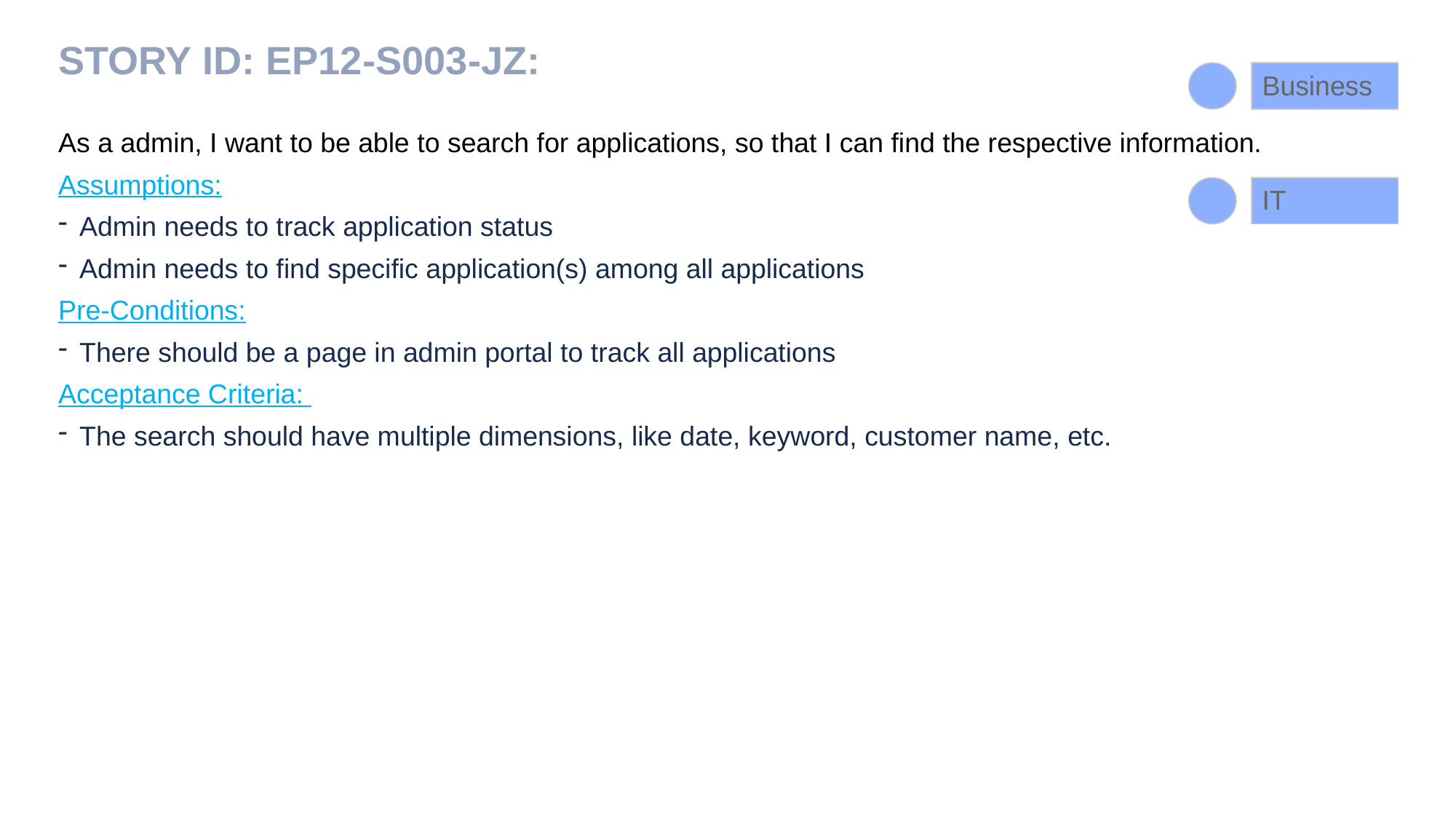

# Story ID: EP12-S003-JZ:
Business

As a admin, I want to be able to search for applications, so that I can find the respective information.
Assumptions:
Admin needs to track application status
Admin needs to find specific application(s) among all applications
Pre-Conditions:
There should be a page in admin portal to track all applications
Acceptance Criteria:
The search should have multiple dimensions, like date, keyword, customer name, etc.

IT